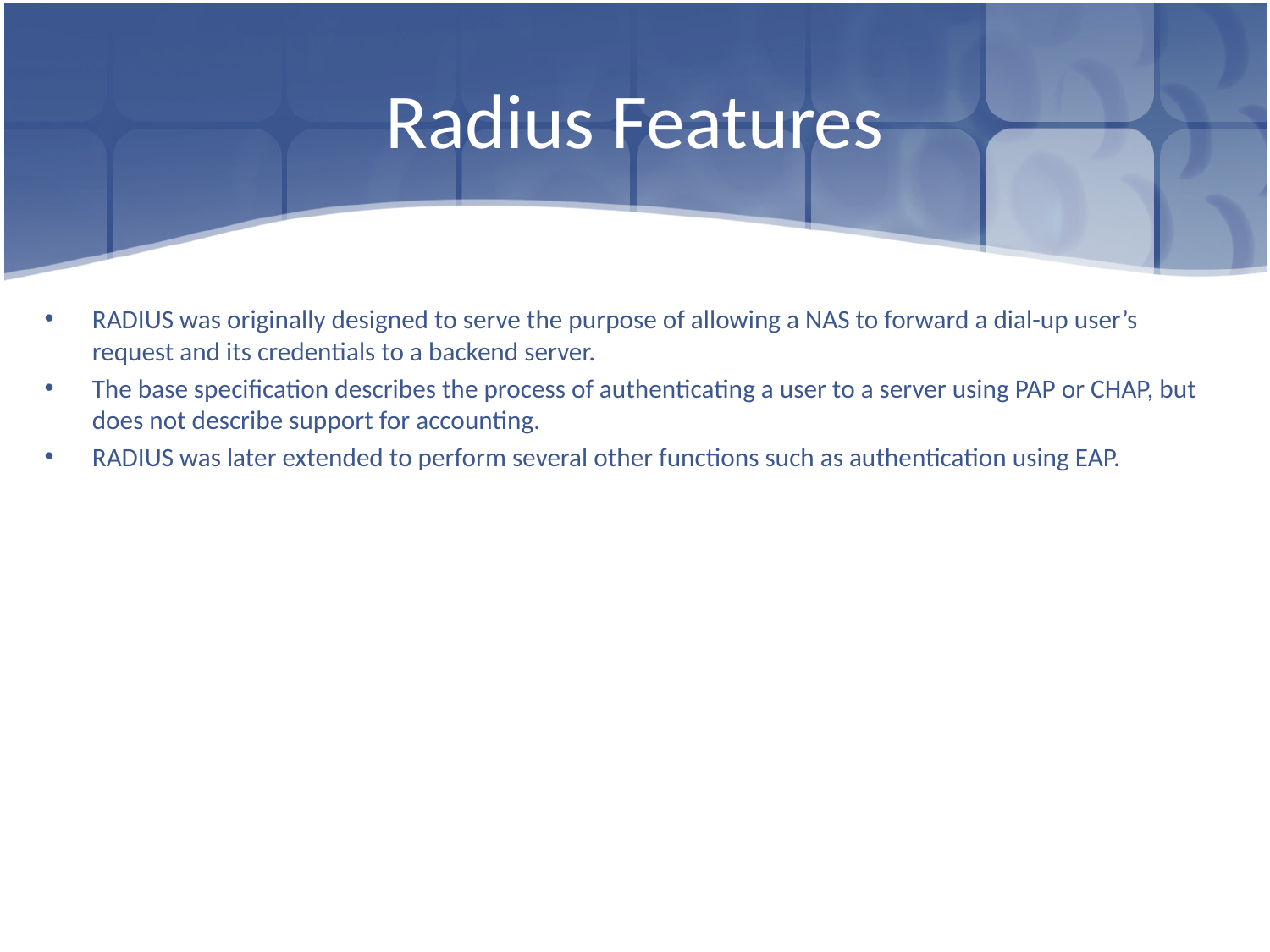

# Radius Features
RADIUS was originally designed to serve the purpose of allowing a NAS to forward a dial-up user’s request and its credentials to a backend server.
The base specification describes the process of authenticating a user to a server using PAP or CHAP, but does not describe support for accounting.
RADIUS was later extended to perform several other functions such as authentication using EAP.